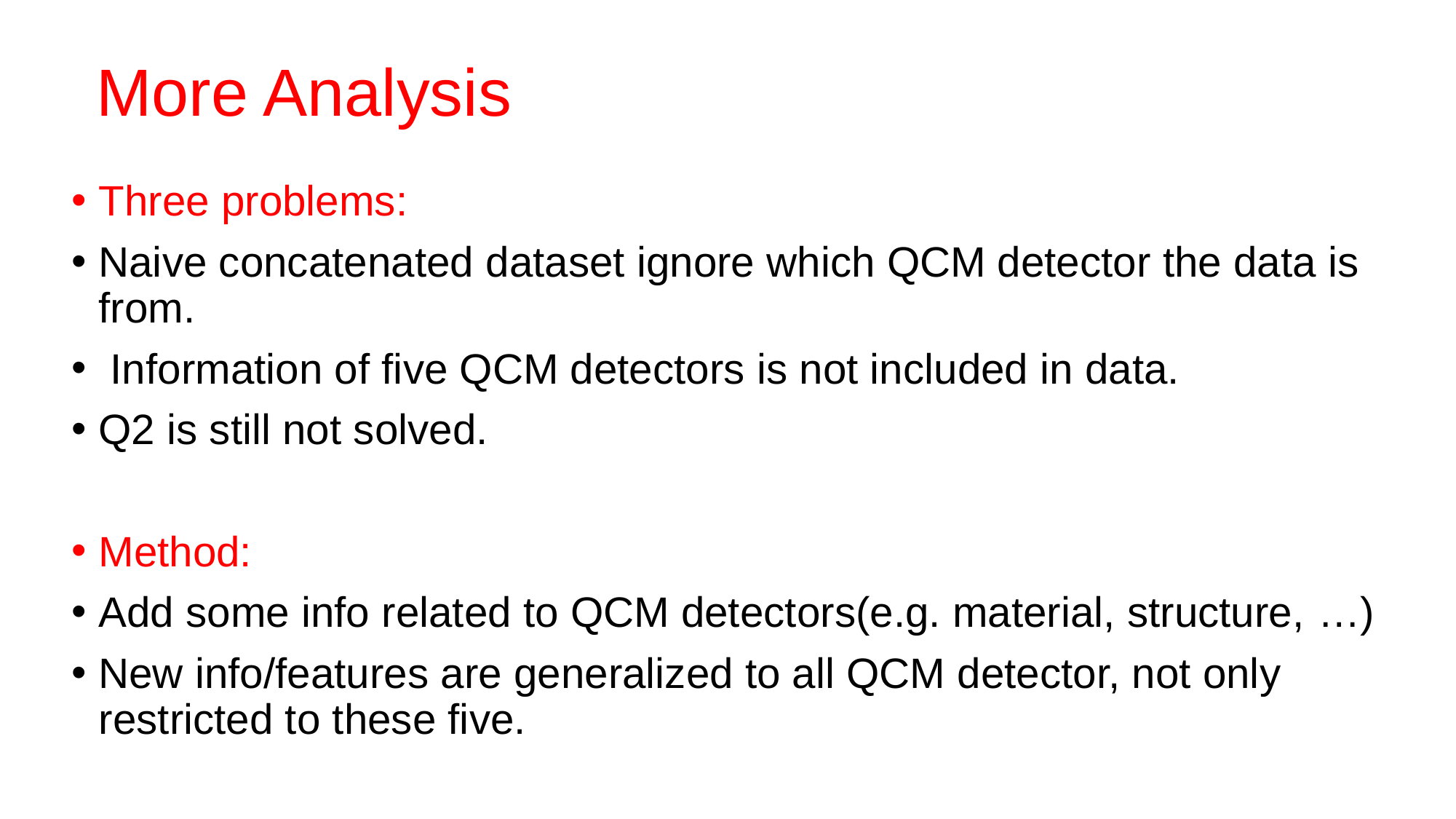

# More Analysis
Three problems:
Naive concatenated dataset ignore which QCM detector the data is from.
 Information of five QCM detectors is not included in data.
Q2 is still not solved.

Method:
Add some info related to QCM detectors(e.g. material, structure, …)
New info/features are generalized to all QCM detector, not only restricted to these five.